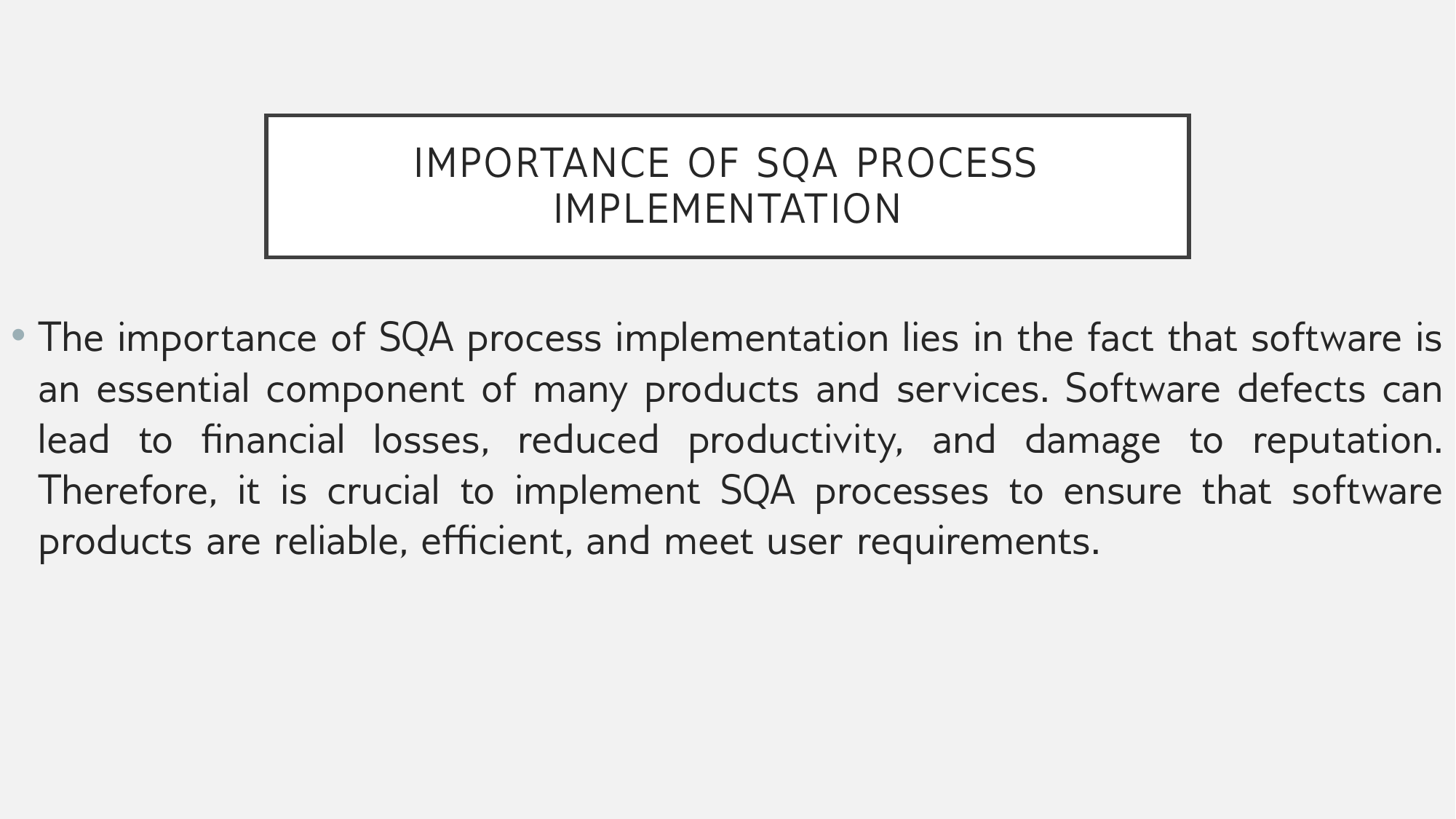

# Importance of SQA process implementation
The importance of SQA process implementation lies in the fact that software is an essential component of many products and services. Software defects can lead to financial losses, reduced productivity, and damage to reputation. Therefore, it is crucial to implement SQA processes to ensure that software products are reliable, efficient, and meet user requirements.